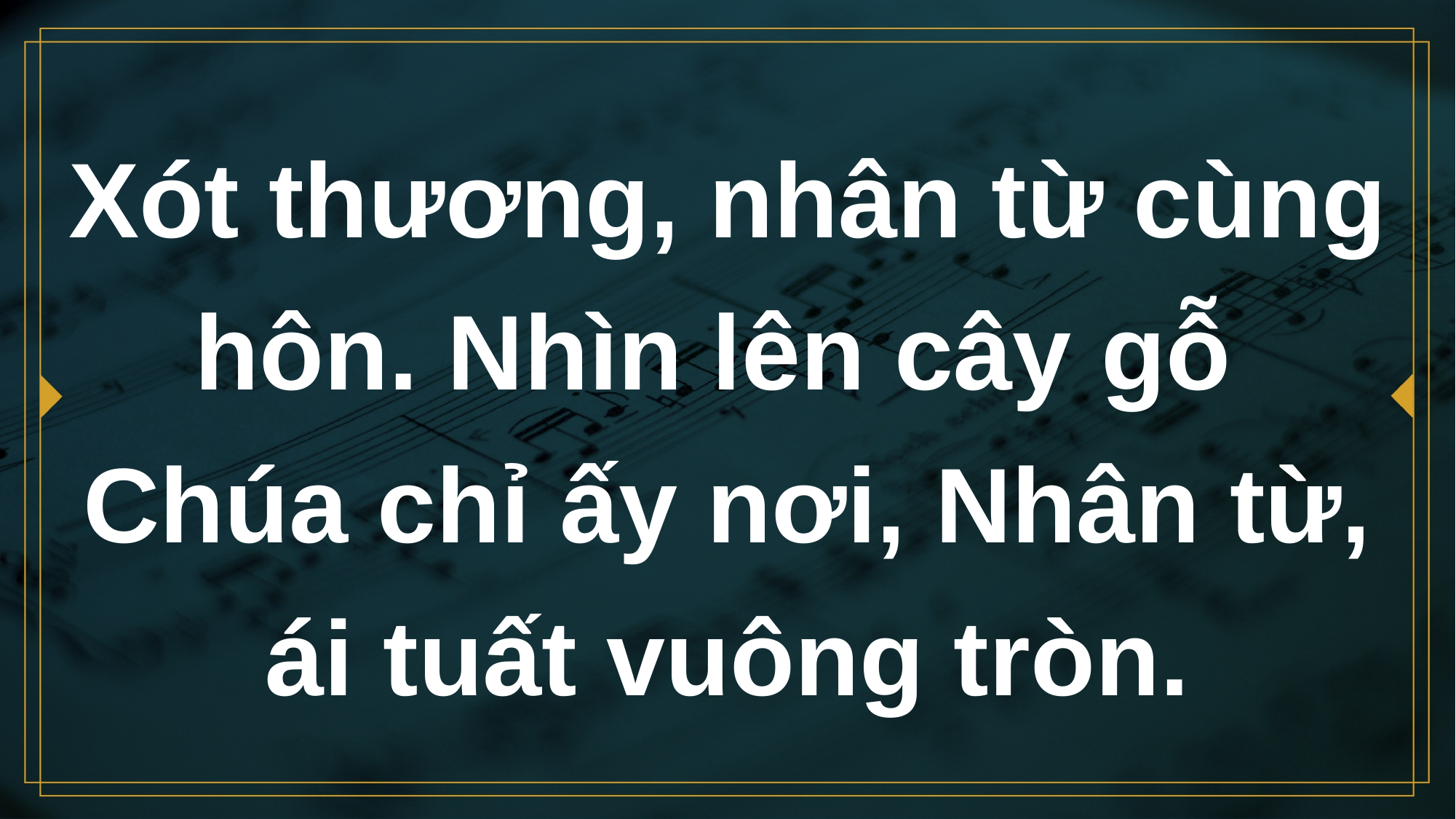

# Xót thương, nhân từ cùng hôn. Nhìn lên cây gỗ Chúa chỉ ấy nơi, Nhân từ, ái tuất vuông tròn.